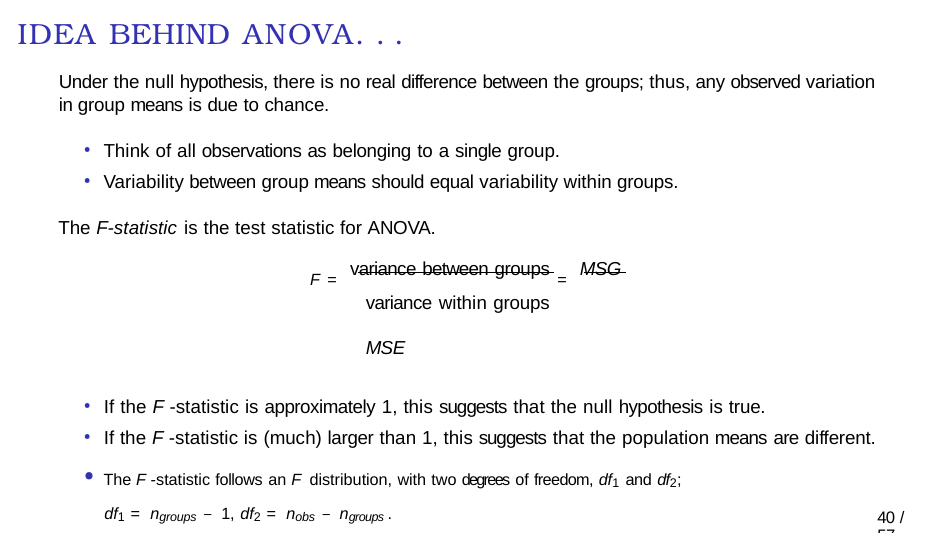

# Idea behind ANOVA. . .
Under the null hypothesis, there is no real difference between the groups; thus, any observed variation in group means is due to chance.

Think of all observations as belonging to a single group.
Variability between group means should equal variability within groups.

The F-statistic is the test statistic for ANOVA.
F = variance between groups = MSG
variance within groups	MSE

If the F -statistic is approximately 1, this suggests that the null hypothesis is true.
If the F -statistic is (much) larger than 1, this suggests that the population means are different.
The F -statistic follows an F distribution, with two degrees of freedom, df1 and df2;
df1 = ngroups − 1, df2 = nobs − ngroups .
The p-value for ANOVA equals P(F ≥ F -stat).

40 / 57